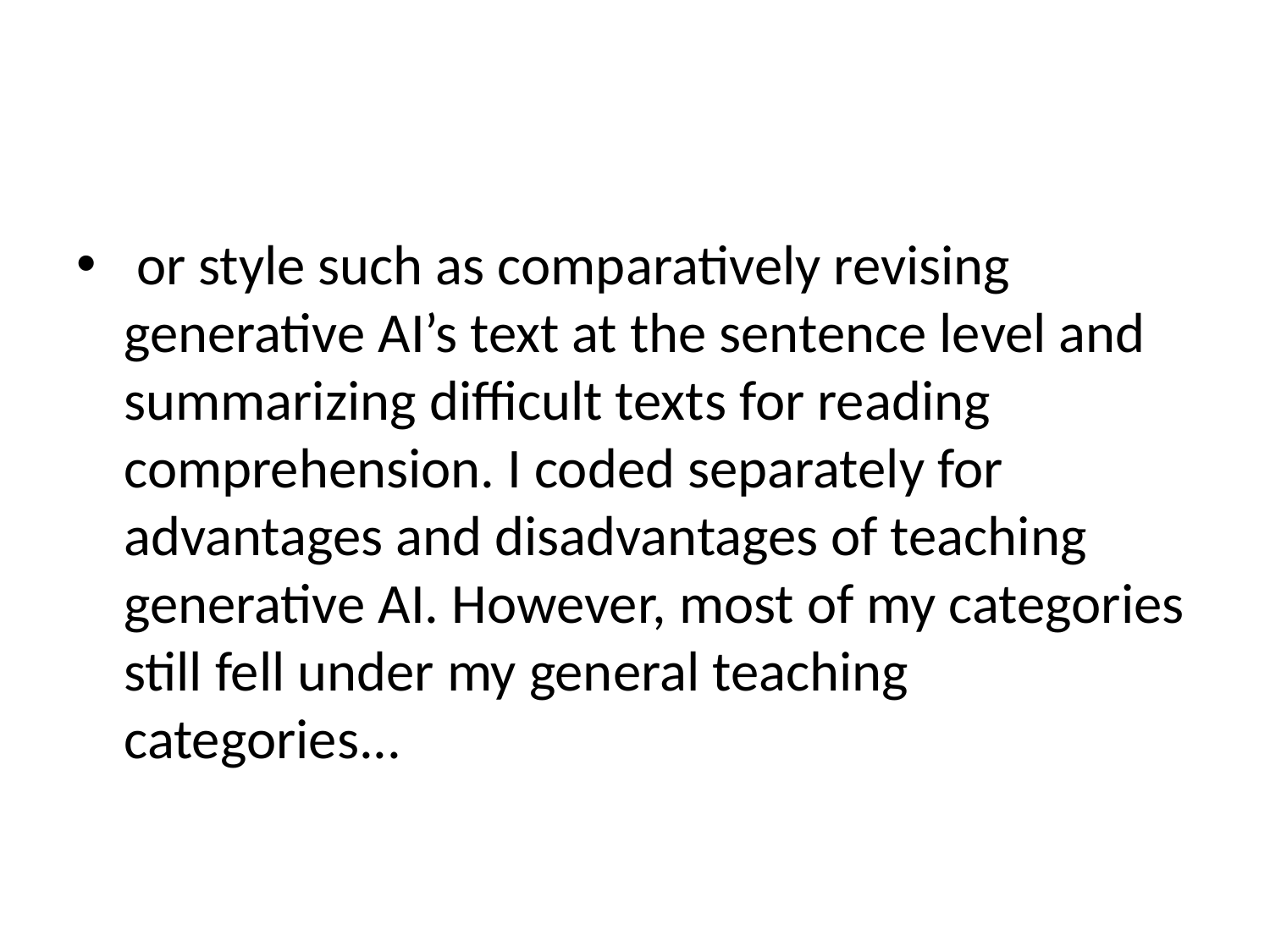

#
 or style such as comparatively revising generative AI’s text at the sentence level and summarizing difficult texts for reading comprehension. I coded separately for advantages and disadvantages of teaching generative AI. However, most of my categories still fell under my general teaching categories...